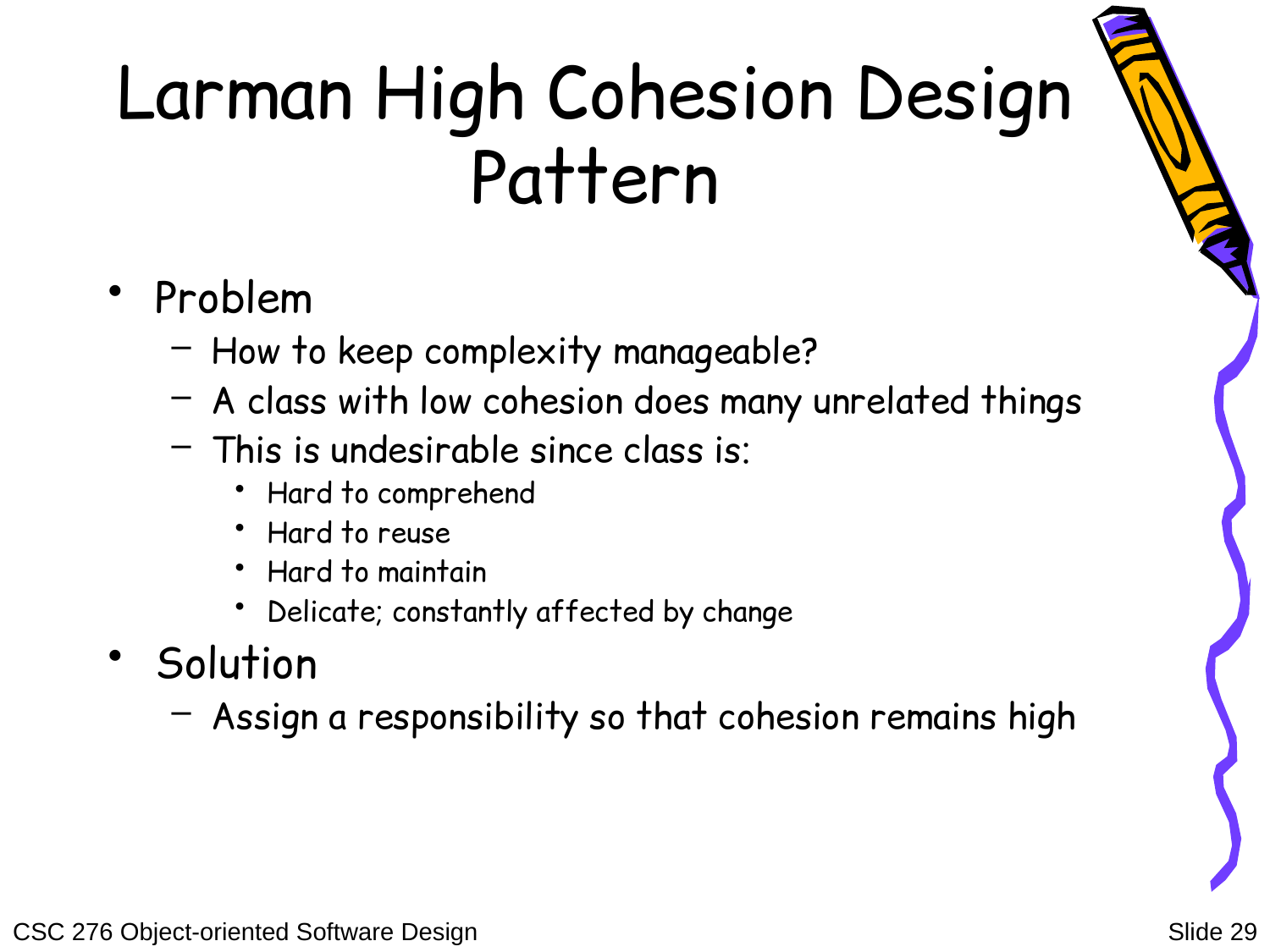

# Larman High Cohesion Design Pattern
Problem
How to keep complexity manageable?
A class with low cohesion does many unrelated things
This is undesirable since class is:
Hard to comprehend
Hard to reuse
Hard to maintain
Delicate; constantly affected by change
Solution
Assign a responsibility so that cohesion remains high